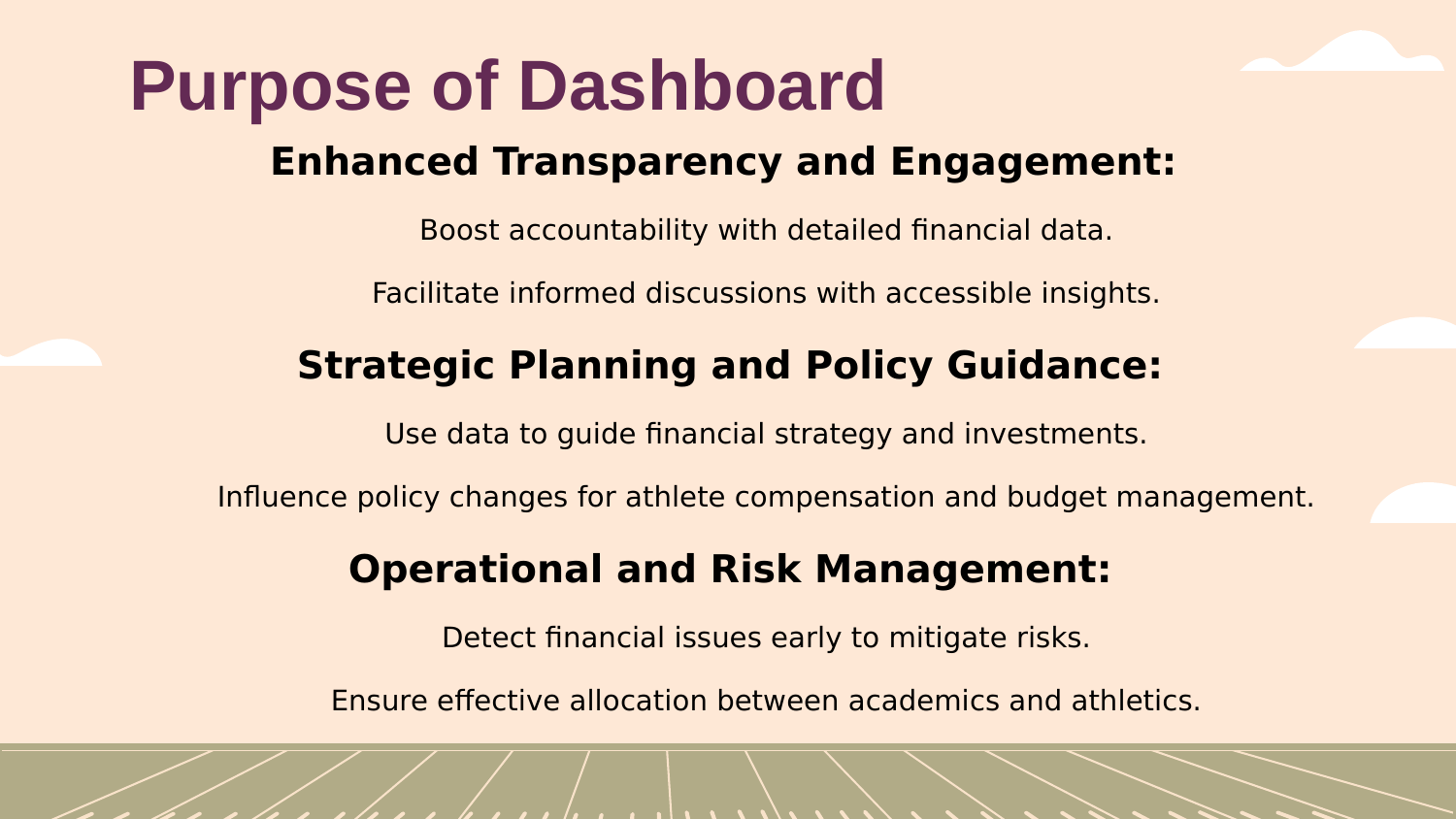

# Purpose of Dashboard
Enhanced Transparency and Engagement:
Boost accountability with detailed financial data.
Facilitate informed discussions with accessible insights.
Strategic Planning and Policy Guidance:
Use data to guide financial strategy and investments.
Influence policy changes for athlete compensation and budget management.
Operational and Risk Management:
Detect financial issues early to mitigate risks.
Ensure effective allocation between academics and athletics.